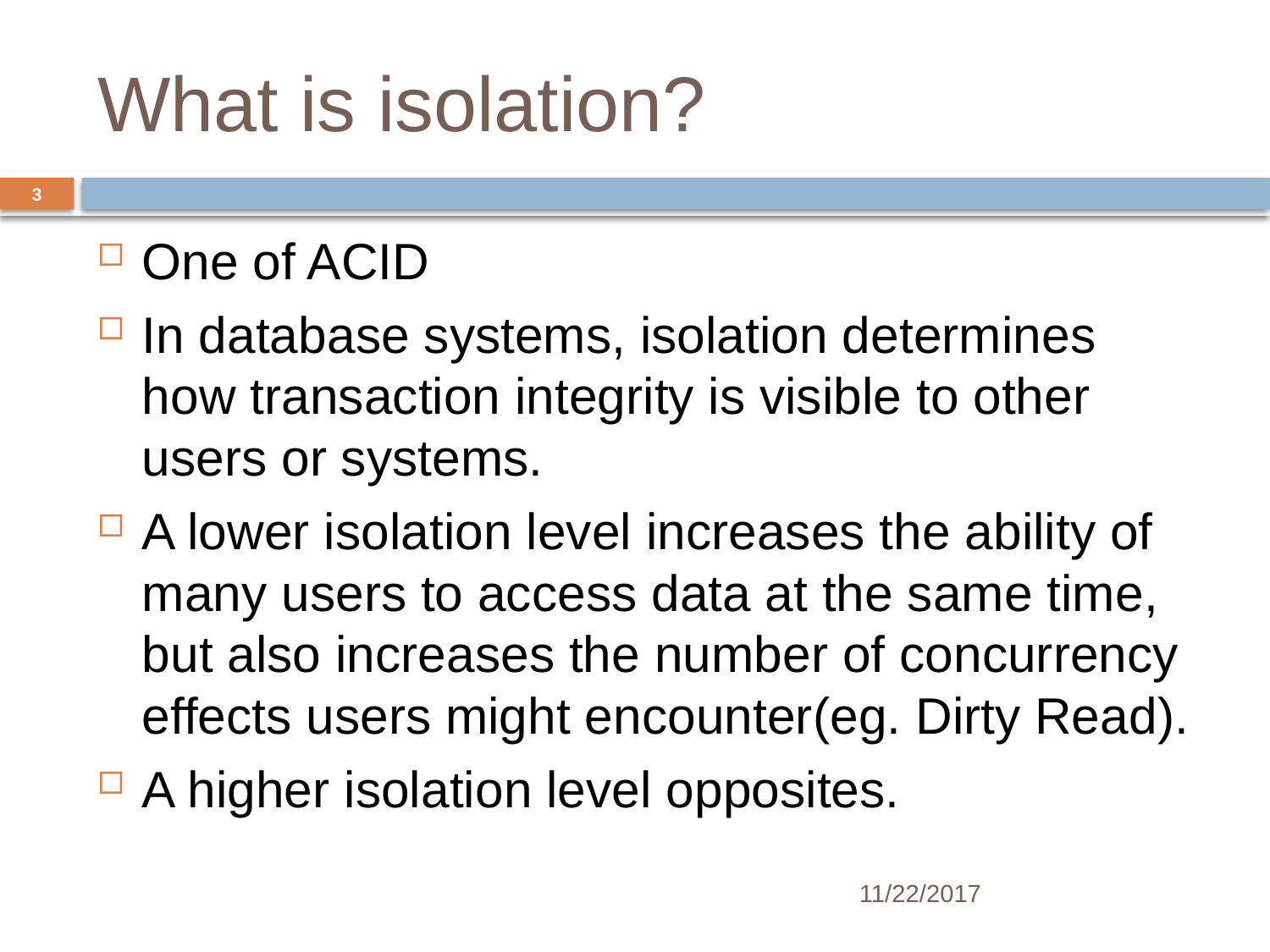

# What is isolation?
3
One of ACID
In database systems, isolation determines how transaction integrity is visible to other users or systems.
A lower isolation level increases the ability of many users to access data at the same time, but also increases the number of concurrency effects users might encounter(eg. Dirty Read).
A higher isolation level opposites.

11/22/2017